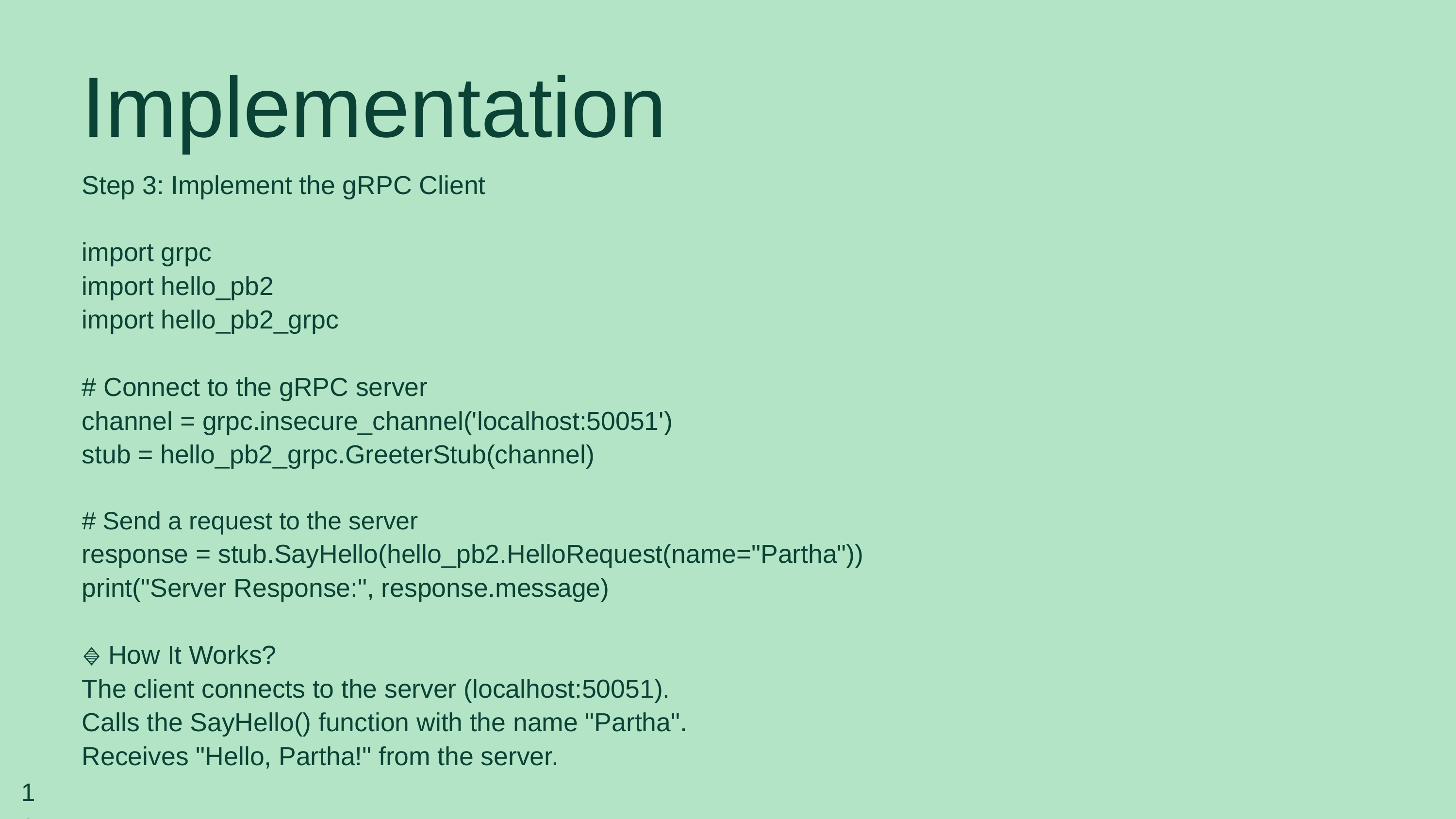

Implementation
Step 3: Implement the gRPC Client

import grpc
import hello_pb2
import hello_pb2_grpc

# Connect to the gRPC server
channel = grpc.insecure_channel('localhost:50051')
stub = hello_pb2_grpc.GreeterStub(channel)

# Send a request to the server
response = stub.SayHello(hello_pb2.HelloRequest(name="Partha"))
print("Server Response:", response.message)

🔹 How It Works?
The client connects to the server (localhost:50051).
Calls the SayHello() function with the name "Partha".
Receives "Hello, Partha!" from the server.

10